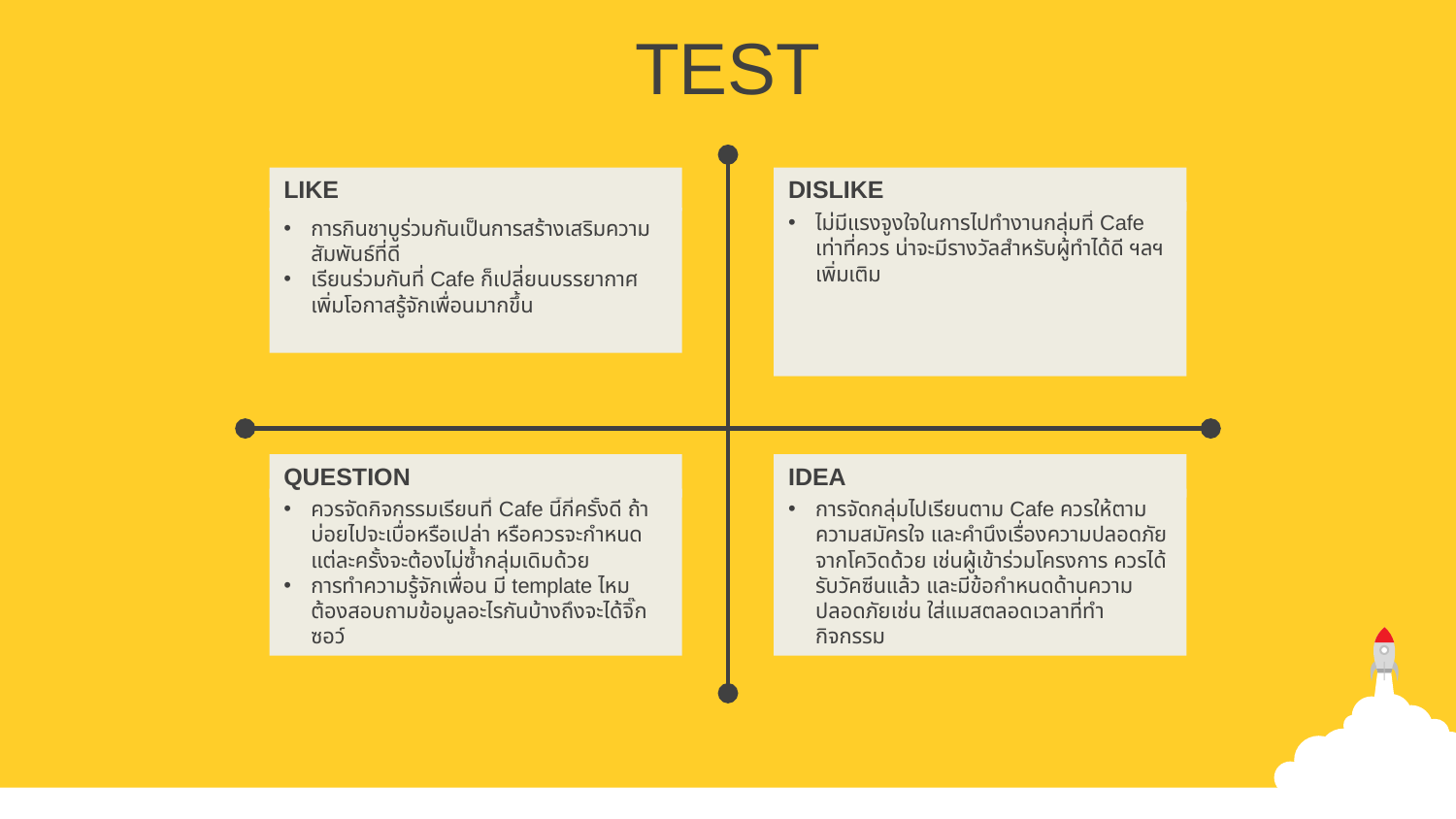

TEST
DISLIKE
ไม่มีแรงจูงใจในการไปทำงานกลุ่มที่ Cafe เท่าที่ควร น่าจะมีรางวัลสำหรับผู้ทำได้ดี ฯลฯ เพิ่มเติม

LIKE
การกินชาบูร่วมกันเป็นการสร้างเสริมความสัมพันธ์ที่ดี
เรียนร่วมกันที่ Cafe ก็เปลี่ยนบรรยากาศ เพิ่มโอกาสรู้จักเพื่อนมากขึ้น

QUESTION
ควรจัดกิจกรรมเรียนที่ Cafe นี้กี่ครั้งดี ถ้าบ่อยไปจะเบื่อหรือเปล่า หรือควรจะกำหนด แต่ละครั้งจะต้องไม่ซ้ำกลุ่มเดิมด้วย
การทำความรู้จักเพื่อน มี template ไหม ต้องสอบถามข้อมูลอะไรกันบ้างถึงจะได้จิ๊กซอว์
IDEA
การจัดกลุ่มไปเรียนตาม Cafe ควรให้ตามความสมัครใจ และคำนึงเรื่องความปลอดภัยจากโควิดด้วย เช่นผู้เข้าร่วมโครงการ ควรได้รับวัคซีนแล้ว และมีข้อกำหนดด้านความปลอดภัยเช่น ใส่แมสตลอดเวลาที่ทำกิจกรรม